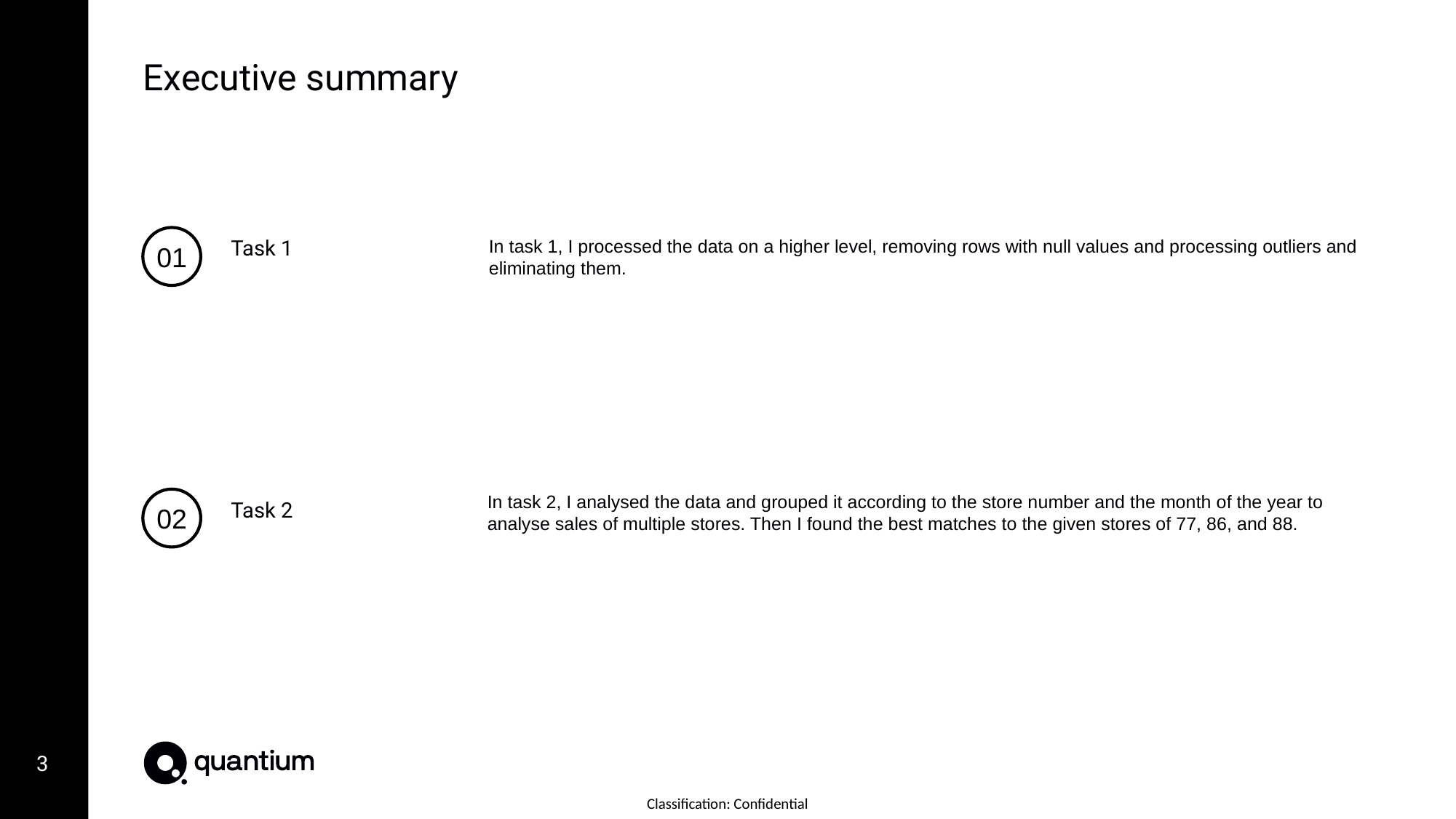

Executive summary
01
Task 1
In task 1, I processed the data on a higher level, removing rows with null values and processing outliers and eliminating them.
02
In task 2, I analysed the data and grouped it according to the store number and the month of the year to analyse sales of multiple stores. Then I found the best matches to the given stores of 77, 86, and 88.
Task 2